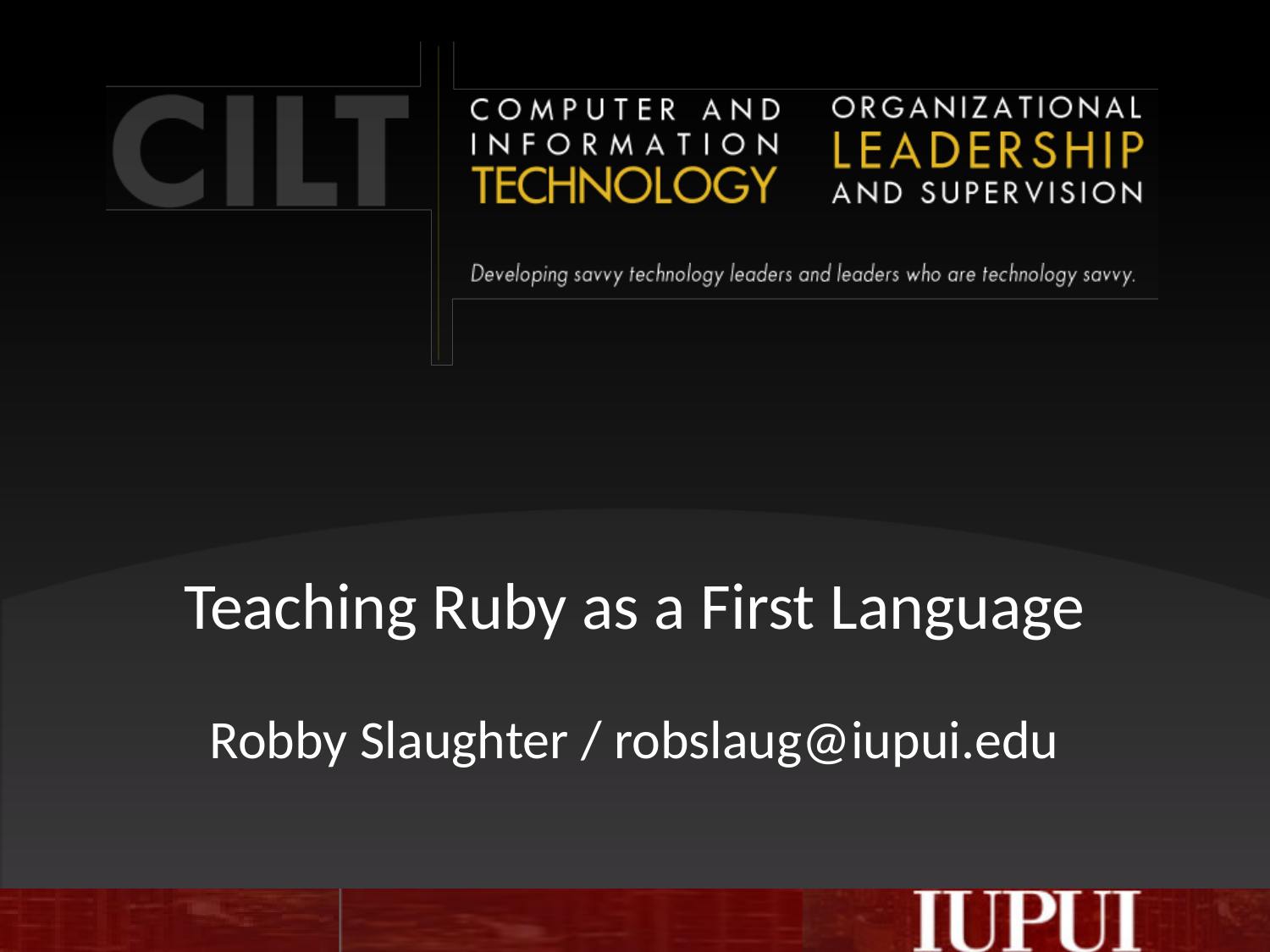

# Teaching Ruby as a First Language
Robby Slaughter / robslaug@iupui.edu